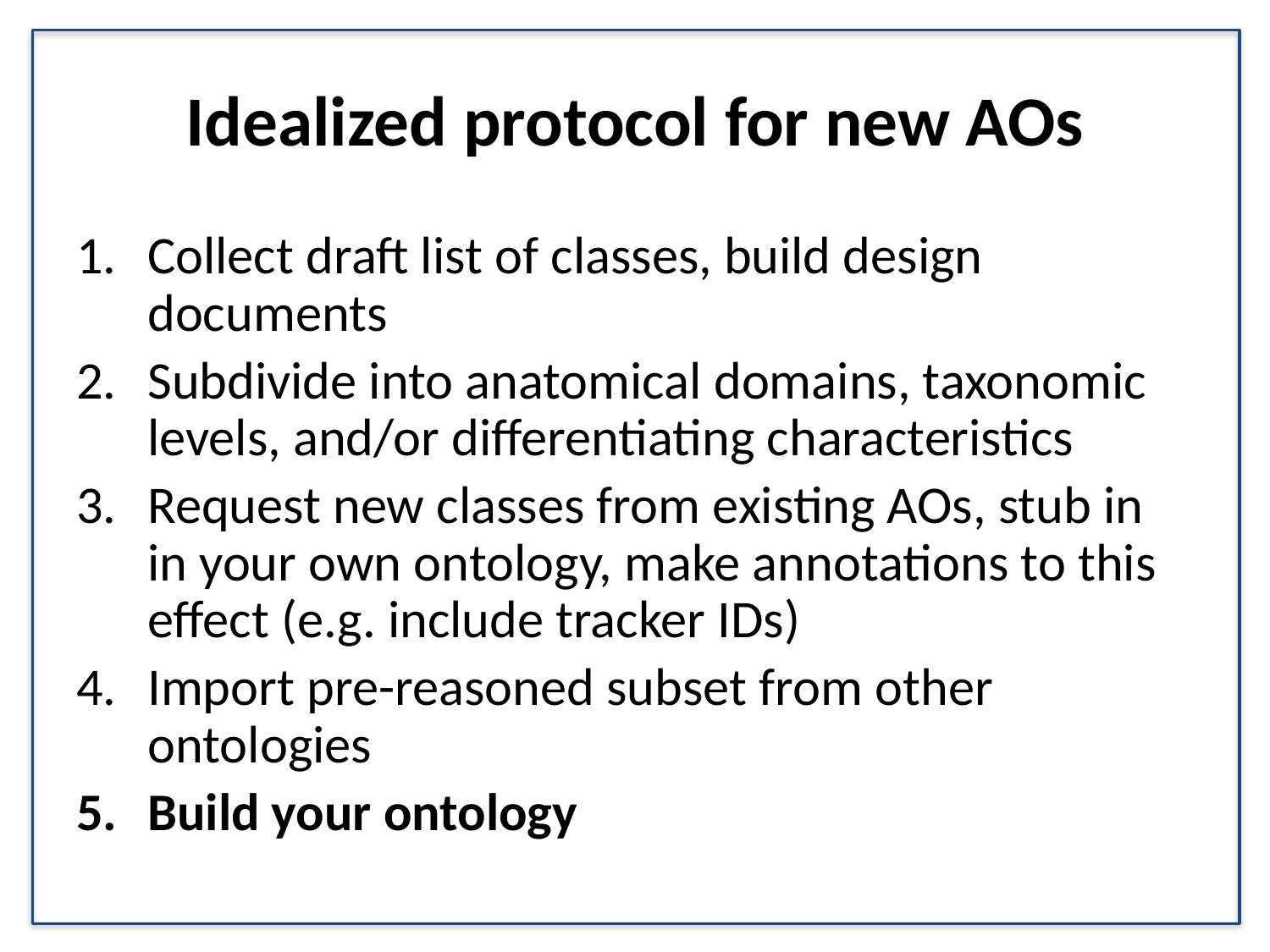

# Idealized protocol for new AOs
Collect draft list of classes, build design documents
Subdivide into anatomical domains, taxonomic levels, and/or differentiating characteristics
Request new classes from existing AOs, stub in in your own ontology, make annotations to this effect (e.g. include tracker IDs)
Import pre-reasoned subset from other ontologies
Build your ontology